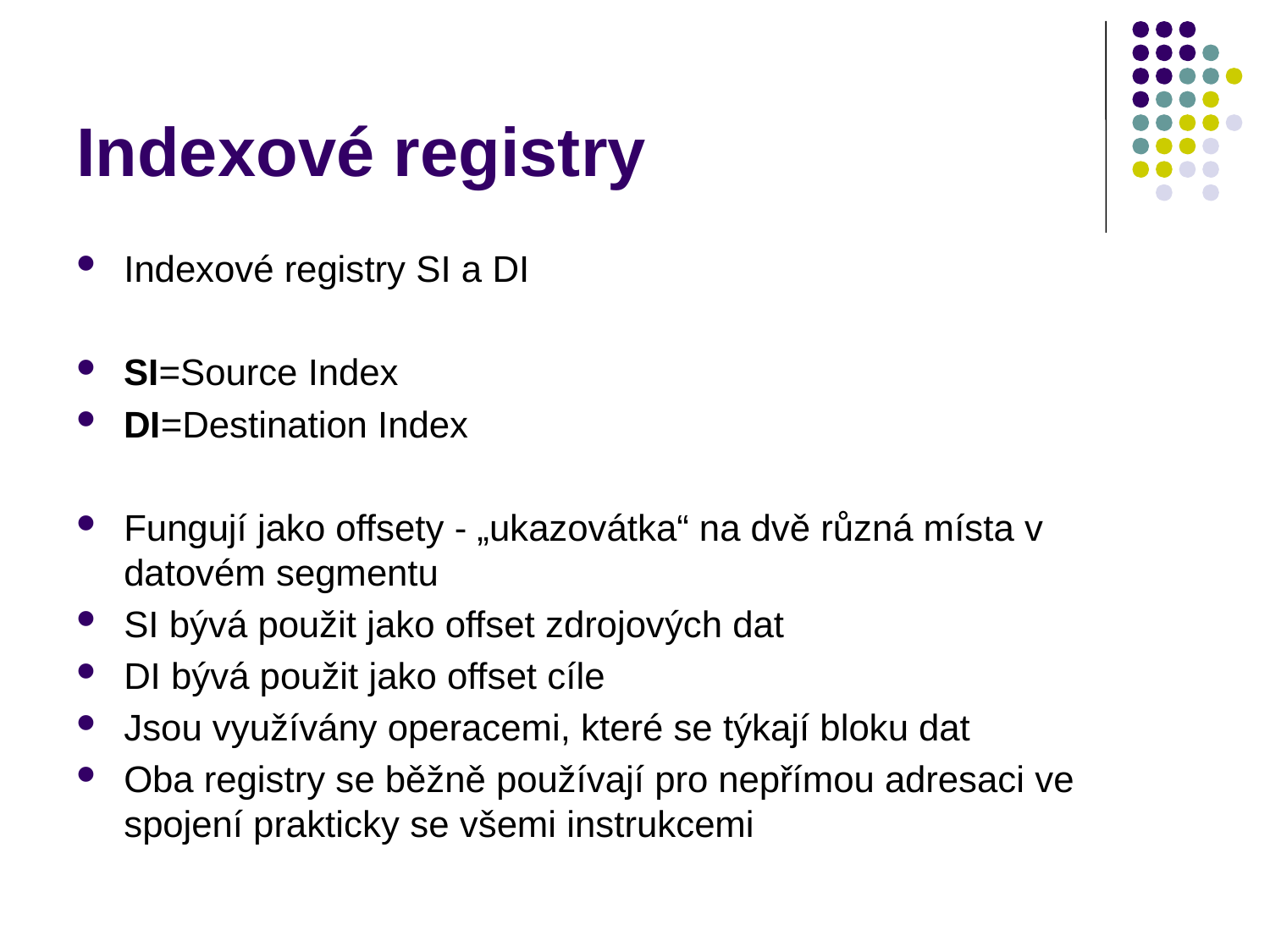

# Indexové registry
Indexové registry SI a DI

SI=Source Index
DI=Destination Index

Fungují jako offsety - „ukazovátka“ na dvě různá místa v datovém segmentu
SI bývá použit jako offset zdrojových dat
DI bývá použit jako offset cíle
Jsou využívány operacemi, které se týkají bloku dat
Oba registry se běžně používají pro nepřímou adresaci ve spojení prakticky se všemi instrukcemi